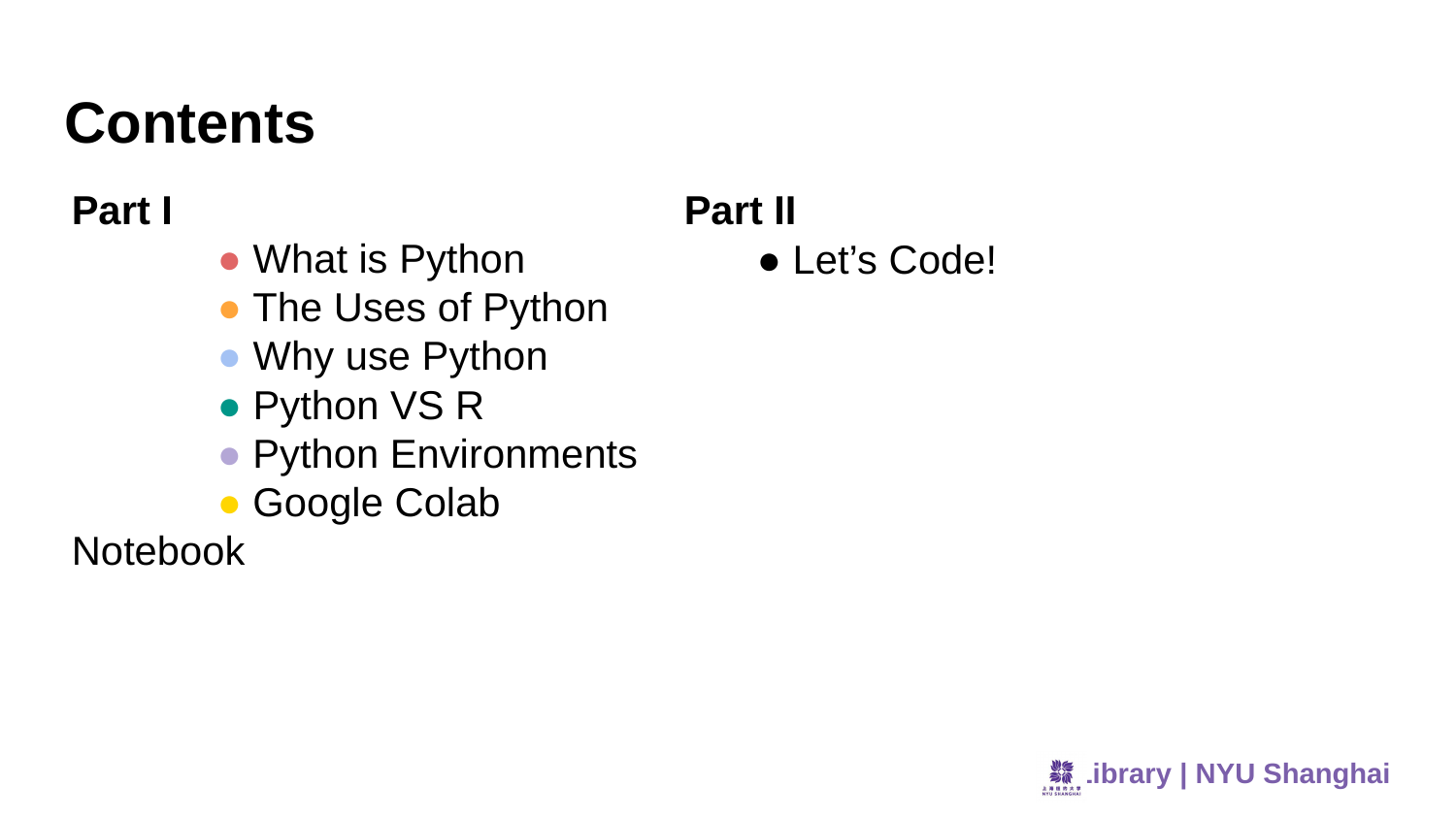

# Contents
Part I
	● What is Python
	● The Uses of Python
	● Why use Python
	● Python VS R
	● Python Environments
	● Google Colab Notebook
Part II
● Let’s Code!